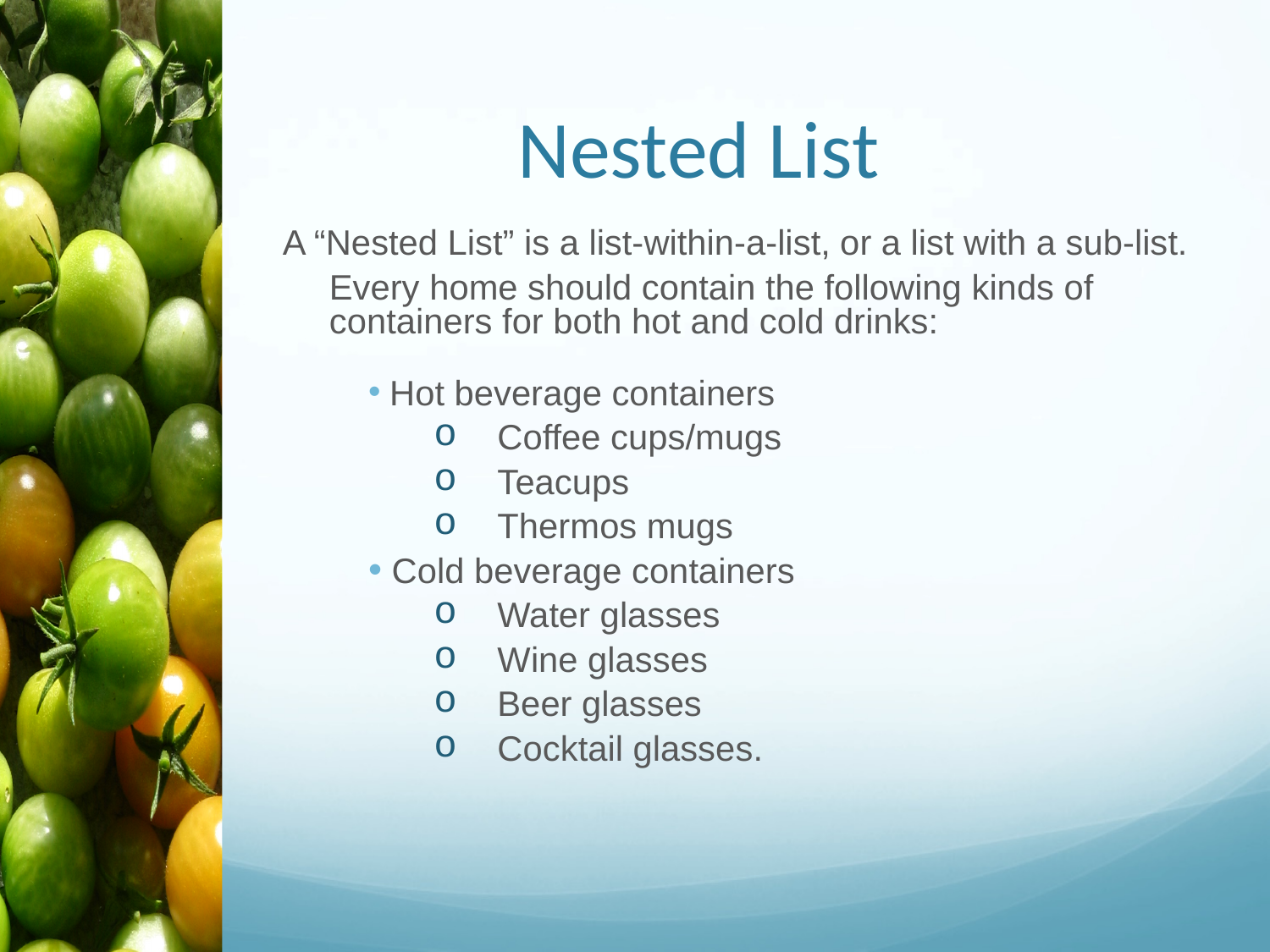

# Nested List
A “Nested List” is a list-within-a-list, or a list with a sub-list.
Every home should contain the following kinds of containers for both hot and cold drinks:

 Hot beverage containers
Coffee cups/mugs
Teacups
Thermos mugs
 Cold beverage containers
Water glasses
Wine glasses
Beer glasses
Cocktail glasses.